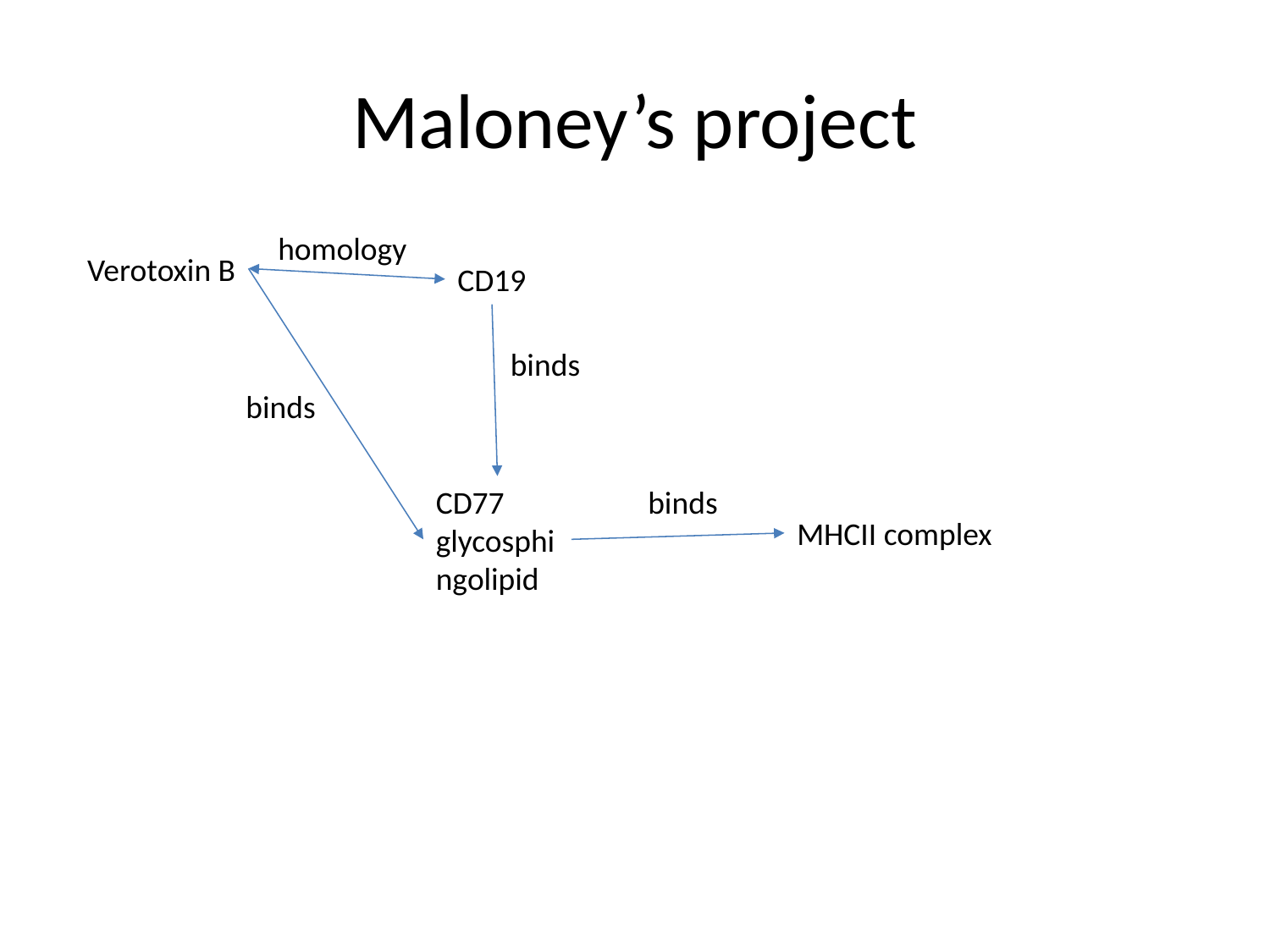

# Maloney’s project
homology
Verotoxin B
CD19
binds
binds
CD77
glycosphingolipid
binds
MHCII complex